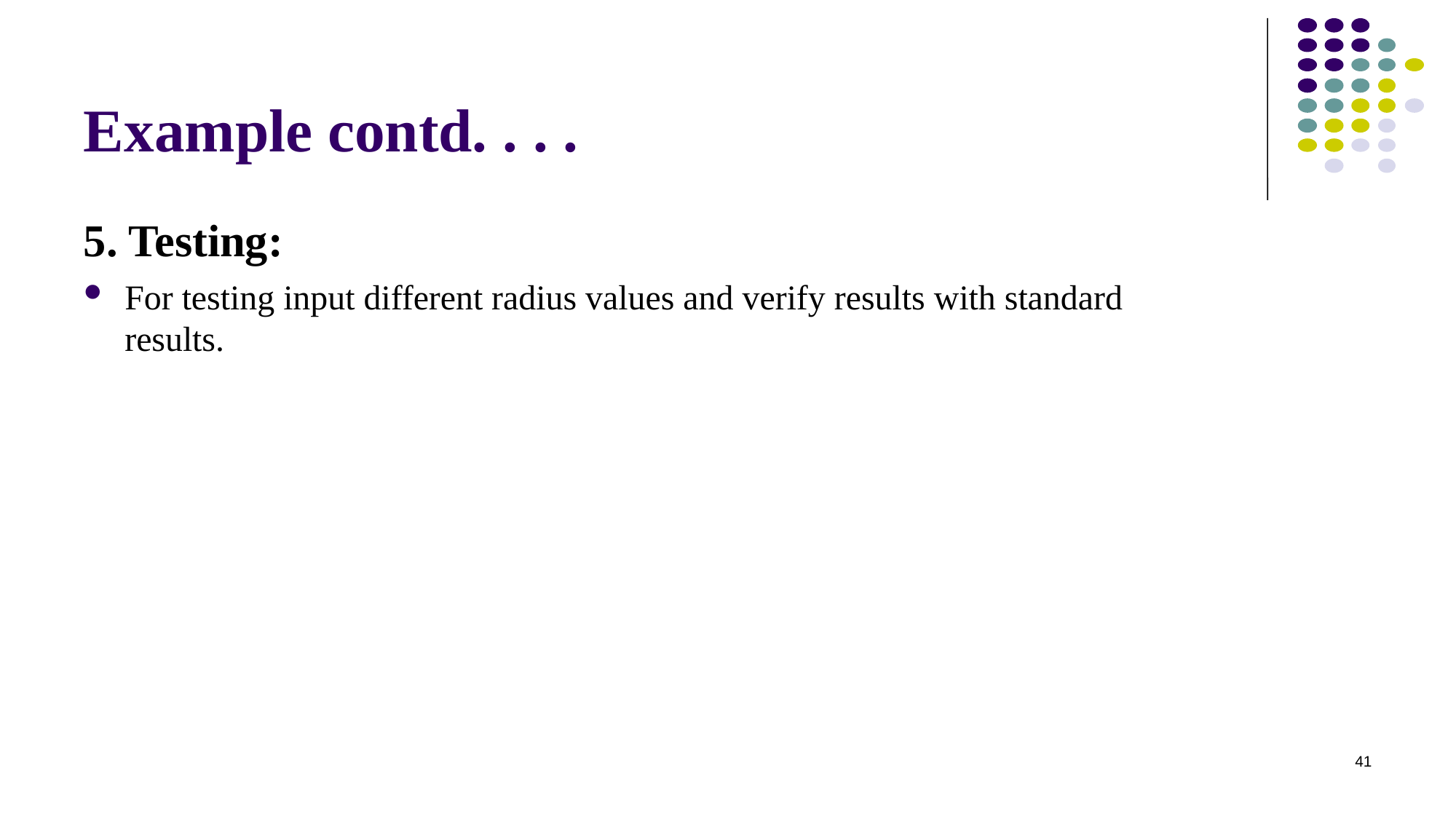

# Example contd. . . .
5. Testing:
For testing input different radius values and verify results with standard results.
41